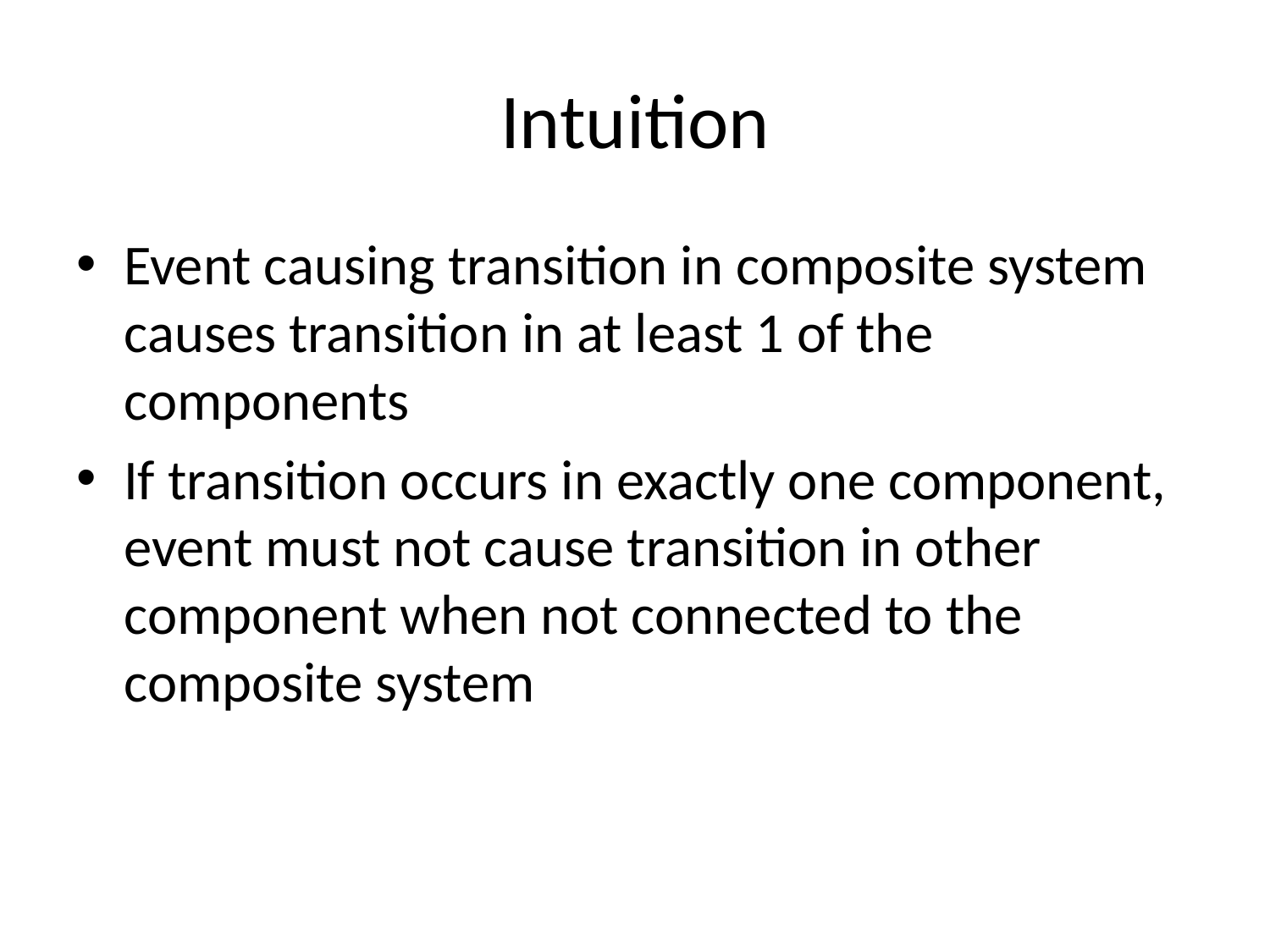

# Intuition
Event causing transition in composite system causes transition in at least 1 of the components
If transition occurs in exactly one component, event must not cause transition in other component when not connected to the composite system